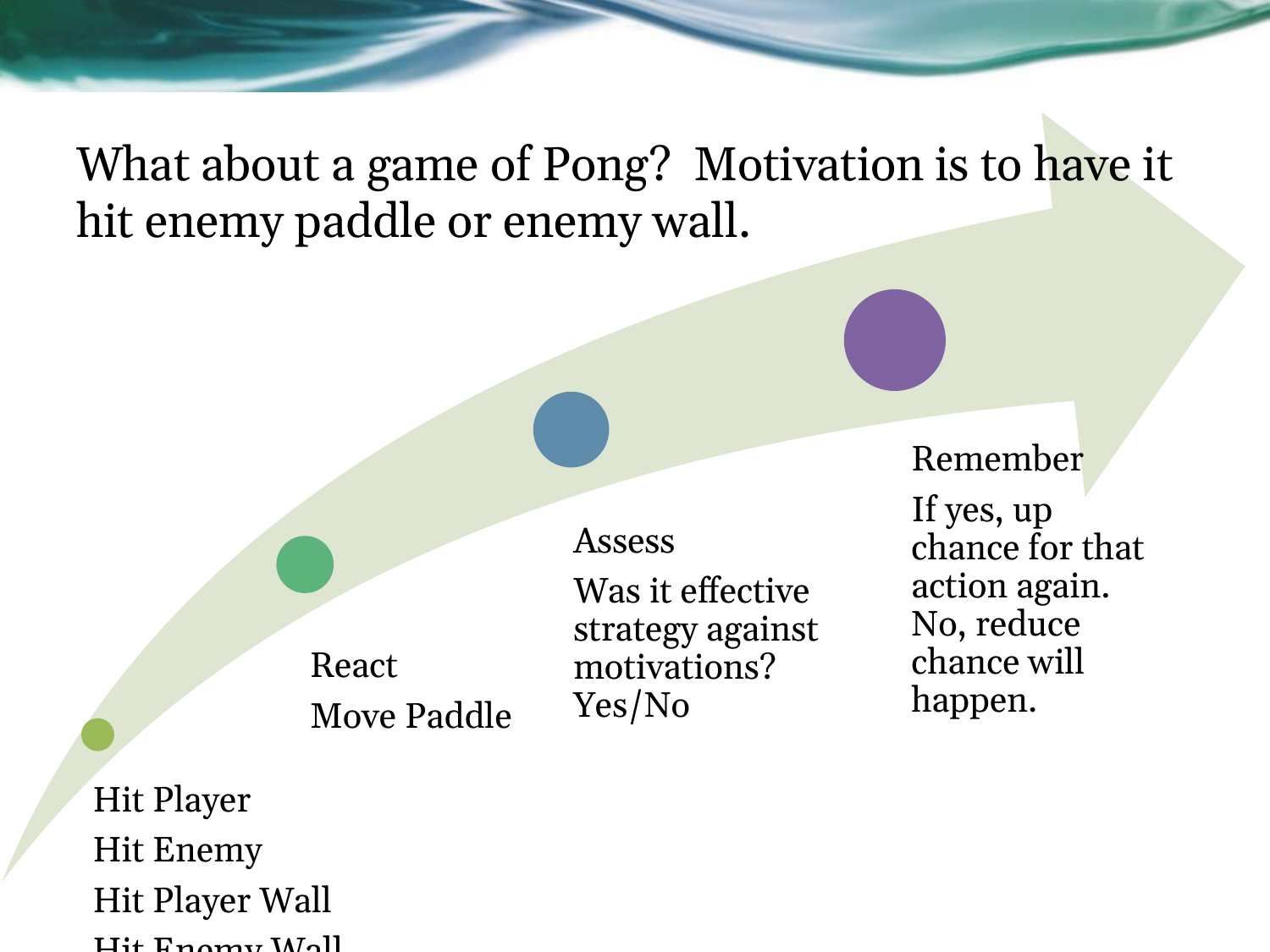

Hit Player
Hit Enemy
Hit Player Wall
Hit Enemy Wall
Hit ceiling or floor
React
Move Paddle
Assess
Was it effective strategy against motivations?  Yes/No
Remember
If yes, up chance for that action again.  No, reduce chance will happen.
# What about a game of Pong?  Motivation is to have it hit enemy paddle or enemy wall.